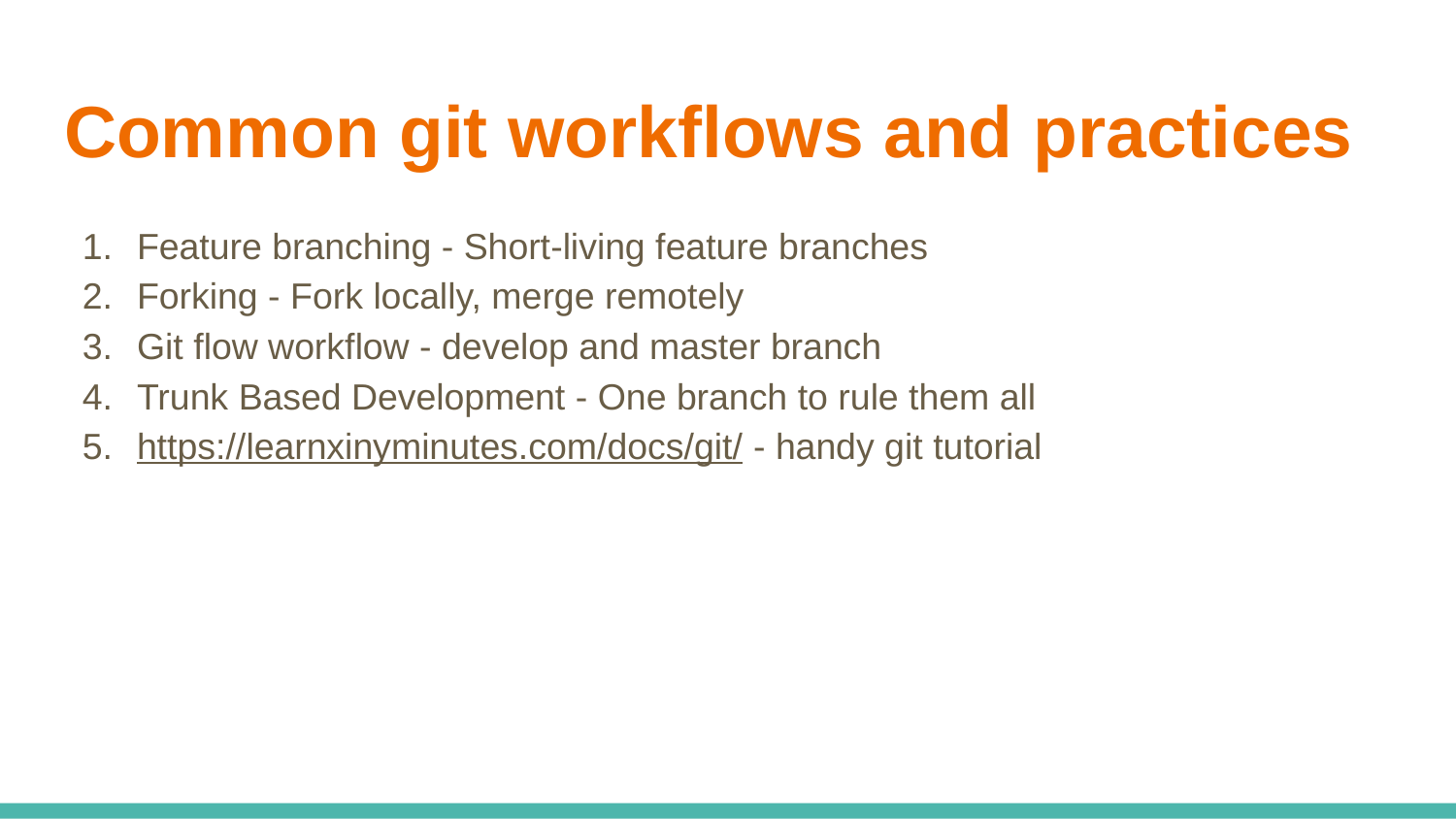

# Common git workflows and practices
Feature branching - Short-living feature branches
Forking - Fork locally, merge remotely
Git flow workflow - develop and master branch
Trunk Based Development - One branch to rule them all
https://learnxinyminutes.com/docs/git/ - handy git tutorial